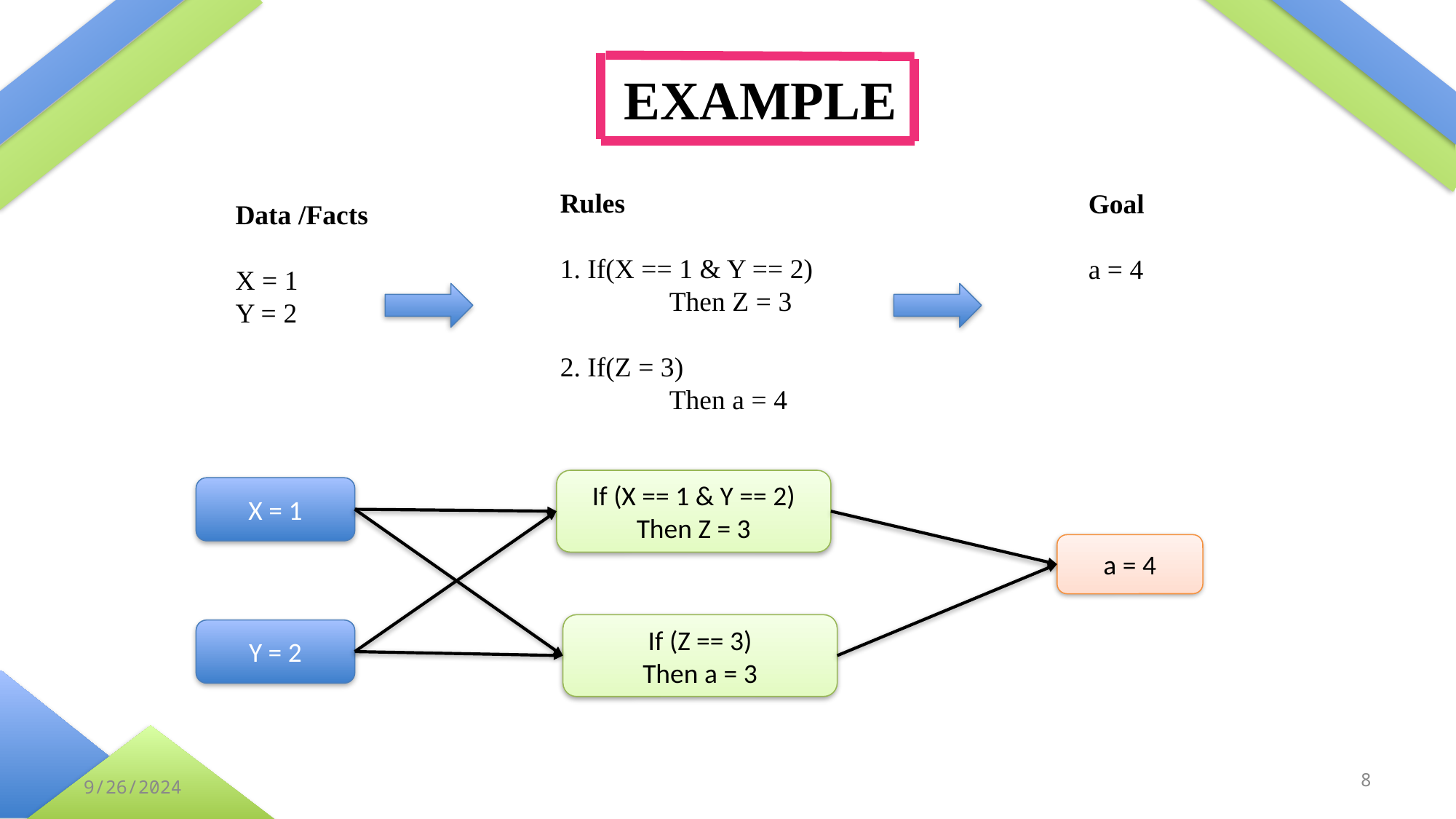

EXAMPLE

Rules
1. If(X == 1 & Y == 2)
	Then Z = 3

2. If(Z = 3)
	Then a = 4
Goal

a = 4
Data /Facts
X = 1
Y = 2

If (X == 1 & Y == 2)
Then Z = 3
X = 1
a = 4
If (Z == 3)
Then a = 3
Y = 2

8
9/26/2024